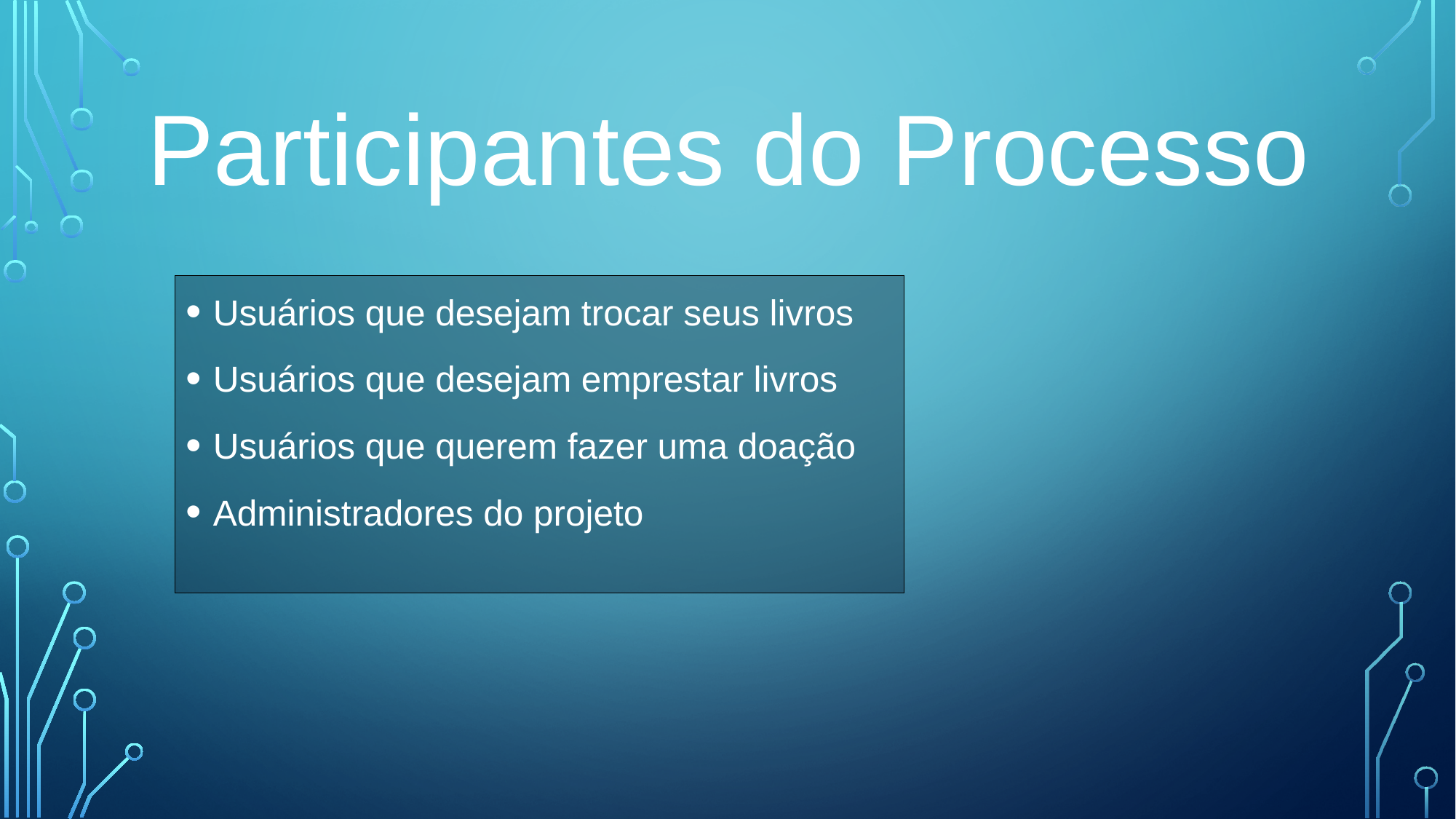

# Participantes do Processo
Usuários que desejam trocar seus livros
Usuários que desejam emprestar livros
Usuários que querem fazer uma doação
Administradores do projeto